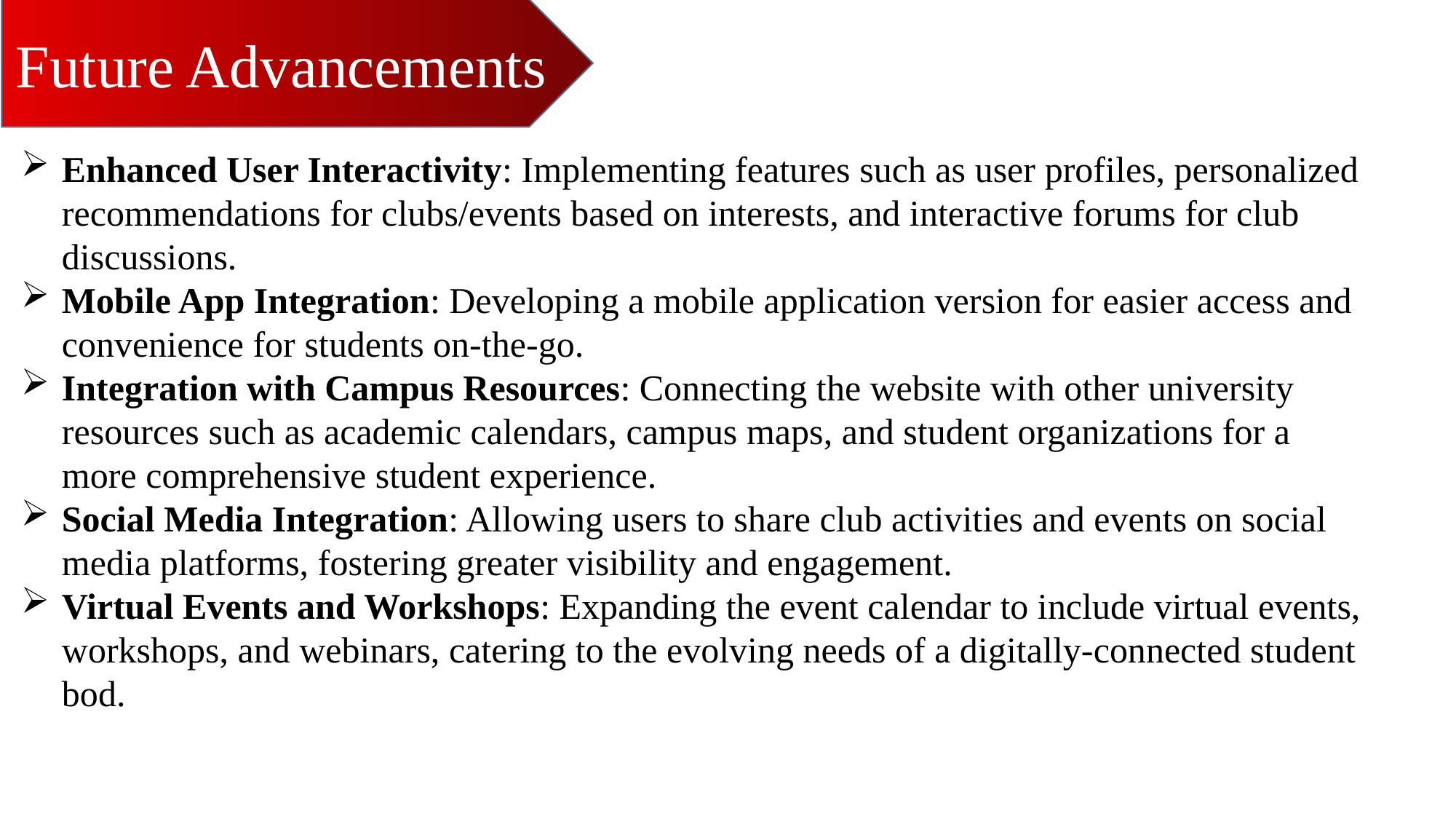

# Methodology
Future Advancements
Enhanced User Interactivity: Implementing features such as user profiles, personalized recommendations for clubs/events based on interests, and interactive forums for club discussions.
Mobile App Integration: Developing a mobile application version for easier access and convenience for students on-the-go.
Integration with Campus Resources: Connecting the website with other university resources such as academic calendars, campus maps, and student organizations for a more comprehensive student experience.
Social Media Integration: Allowing users to share club activities and events on social media platforms, fostering greater visibility and engagement.
Virtual Events and Workshops: Expanding the event calendar to include virtual events, workshops, and webinars, catering to the evolving needs of a digitally-connected student bod.